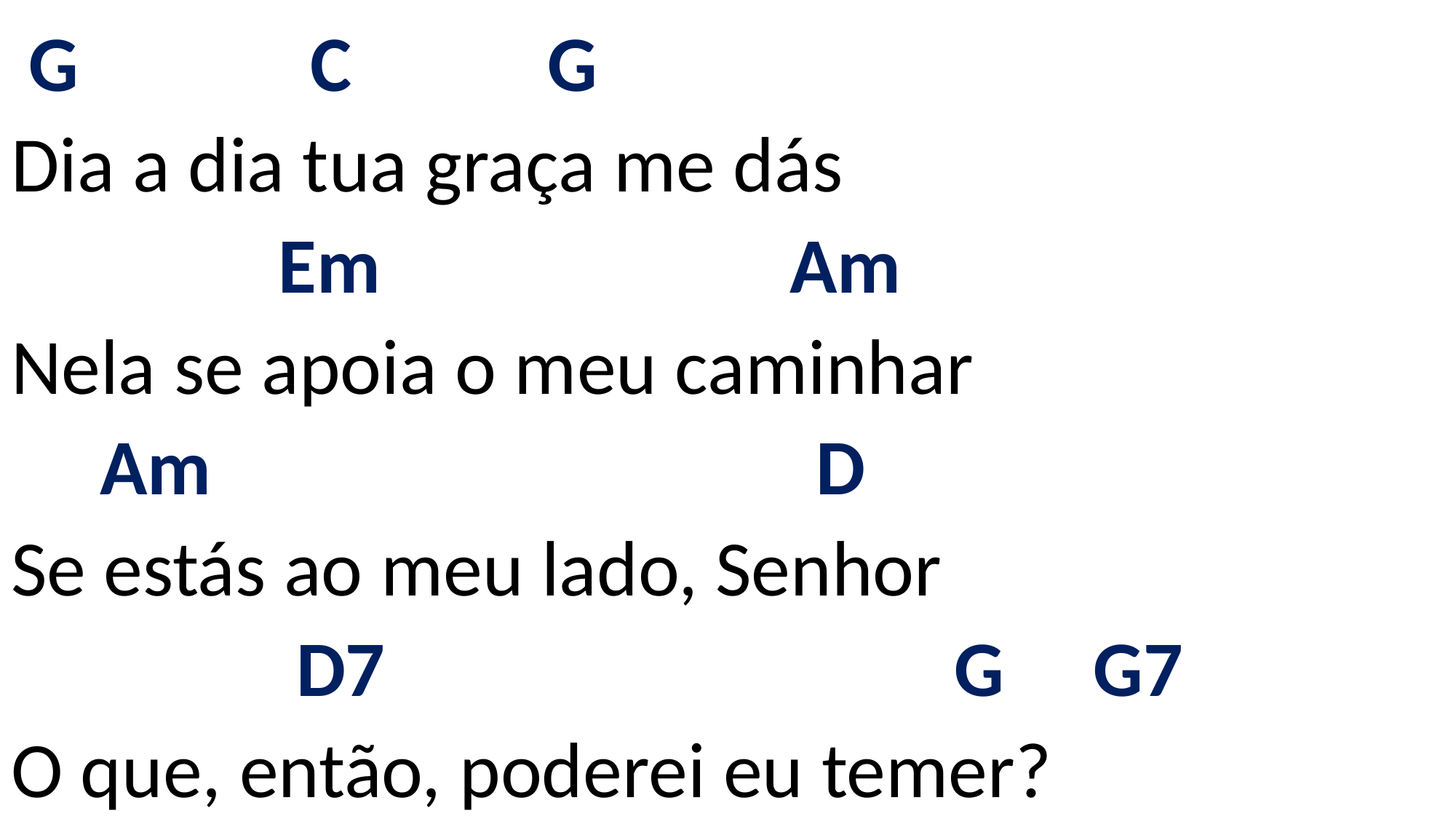

# G             C           G Dia a dia tua graça me dás Em                       Am Nela se apoia o meu caminhar Am                                  D Se estás ao meu lado, Senhor D7                                G     G7 O que, então, poderei eu temer?